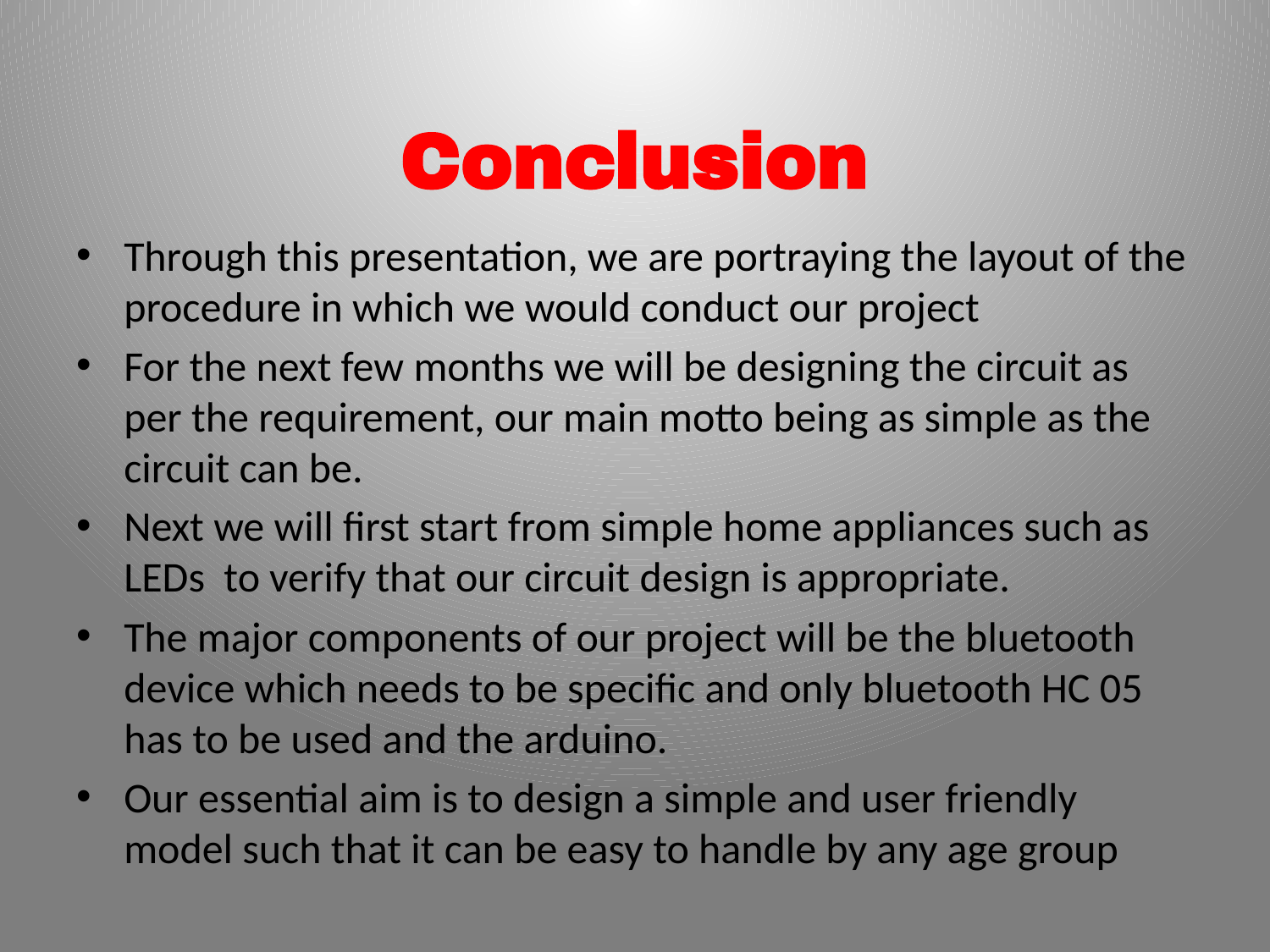

# Conclusion
Through this presentation, we are portraying the layout of the procedure in which we would conduct our project
For the next few months we will be designing the circuit as per the requirement, our main motto being as simple as the circuit can be.
Next we will first start from simple home appliances such as LEDs  to verify that our circuit design is appropriate.
The major components of our project will be the bluetooth device which needs to be specific and only bluetooth HC 05 has to be used and the arduino.
Our essential aim is to design a simple and user friendly model such that it can be easy to handle by any age group